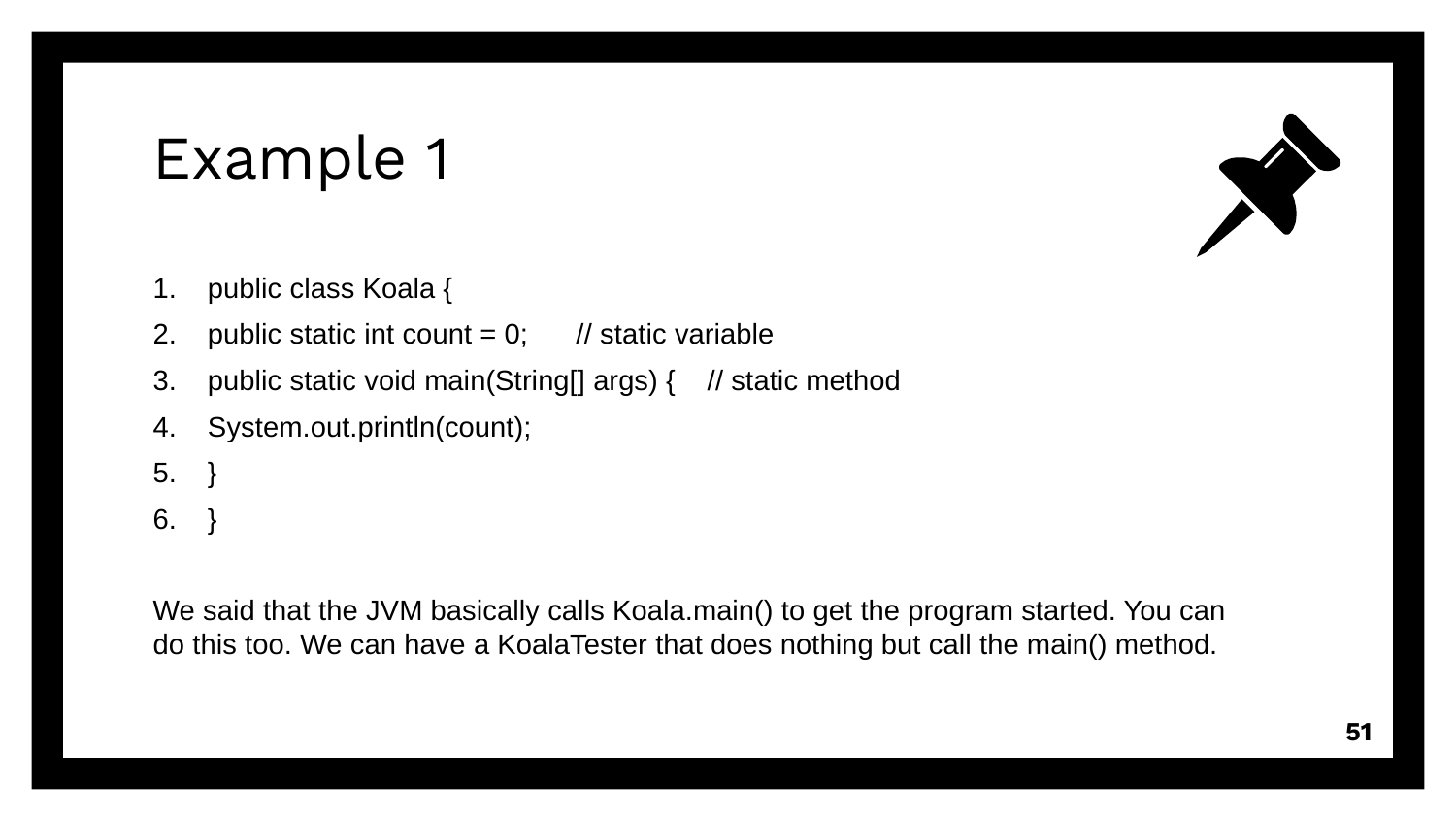

# Example 1

public class Koala {
public static int count = 0;      // static variable
public static void main(String[] args) {    // static method
System.out.println(count);
}
}

We said that the JVM basically calls Koala.main() to get the program started. You can do this too. We can have a KoalaTester that does nothing but call the main() method.

51